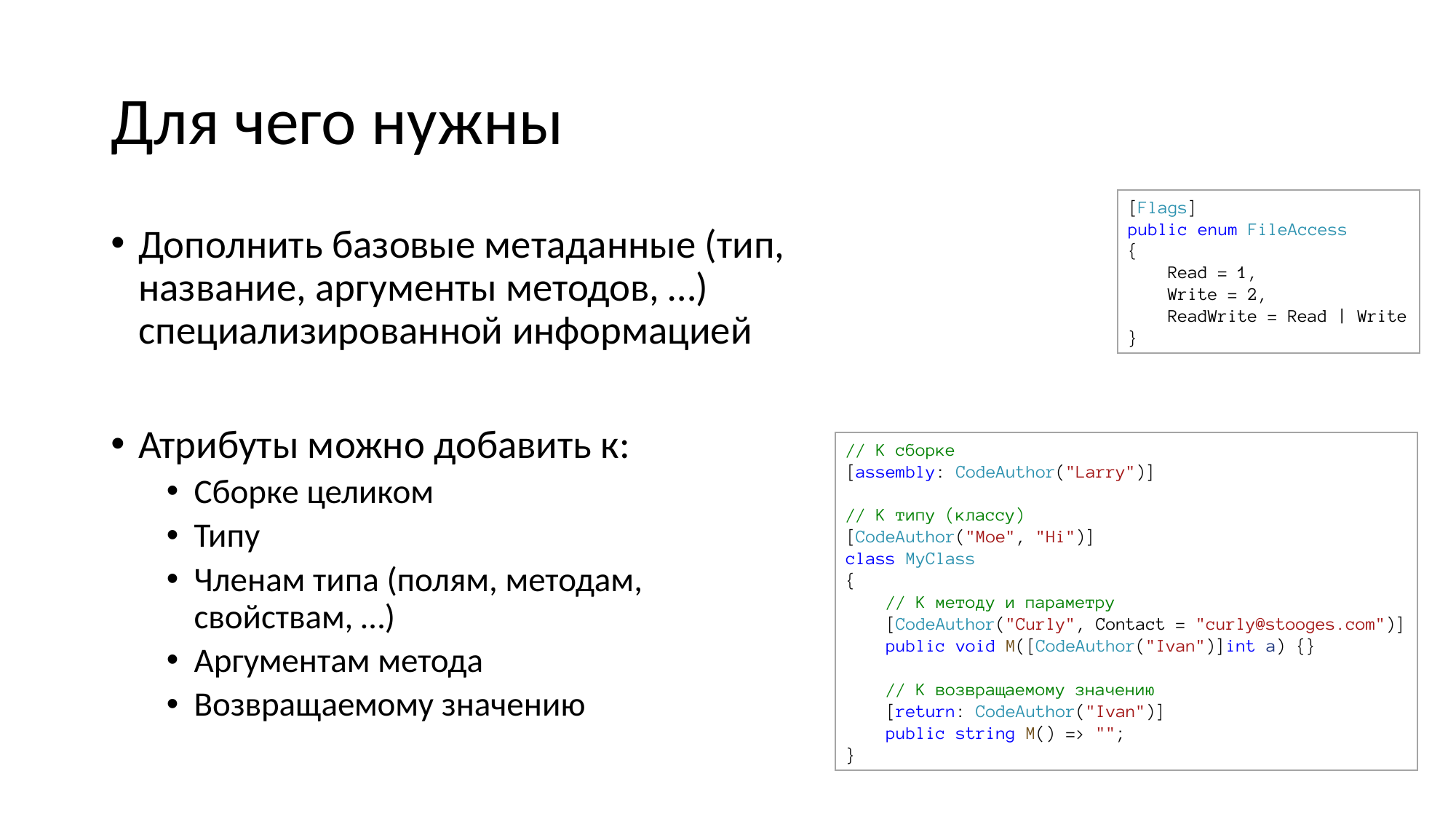

# Для чего нужны
[Flags]
public enum FileAccess
{
    Read = 1,
    Write = 2,
    ReadWrite = Read | Write
}
Дополнить базовые метаданные (тип, название, аргументы методов, …) специализированной информацией

Атрибуты можно добавить к:
Сборке целиком
Типу
Членам типа (полям, методам, свойствам, …)
Аргументам метода
Возвращаемому значению

// К сборке
[assembly: CodeAuthor("Larry")]
// К типу (классу)
[CodeAuthor("Moe", "Hi")]
class MyClass
{
    // К методу и параметру
    [CodeAuthor("Curly", Contact = "curly@stooges.com")]
    public void M([CodeAuthor("Ivan")]int a) {}
    // К возвращаемому значению
    [return: CodeAuthor("Ivan")]
    public string M() => "";
}